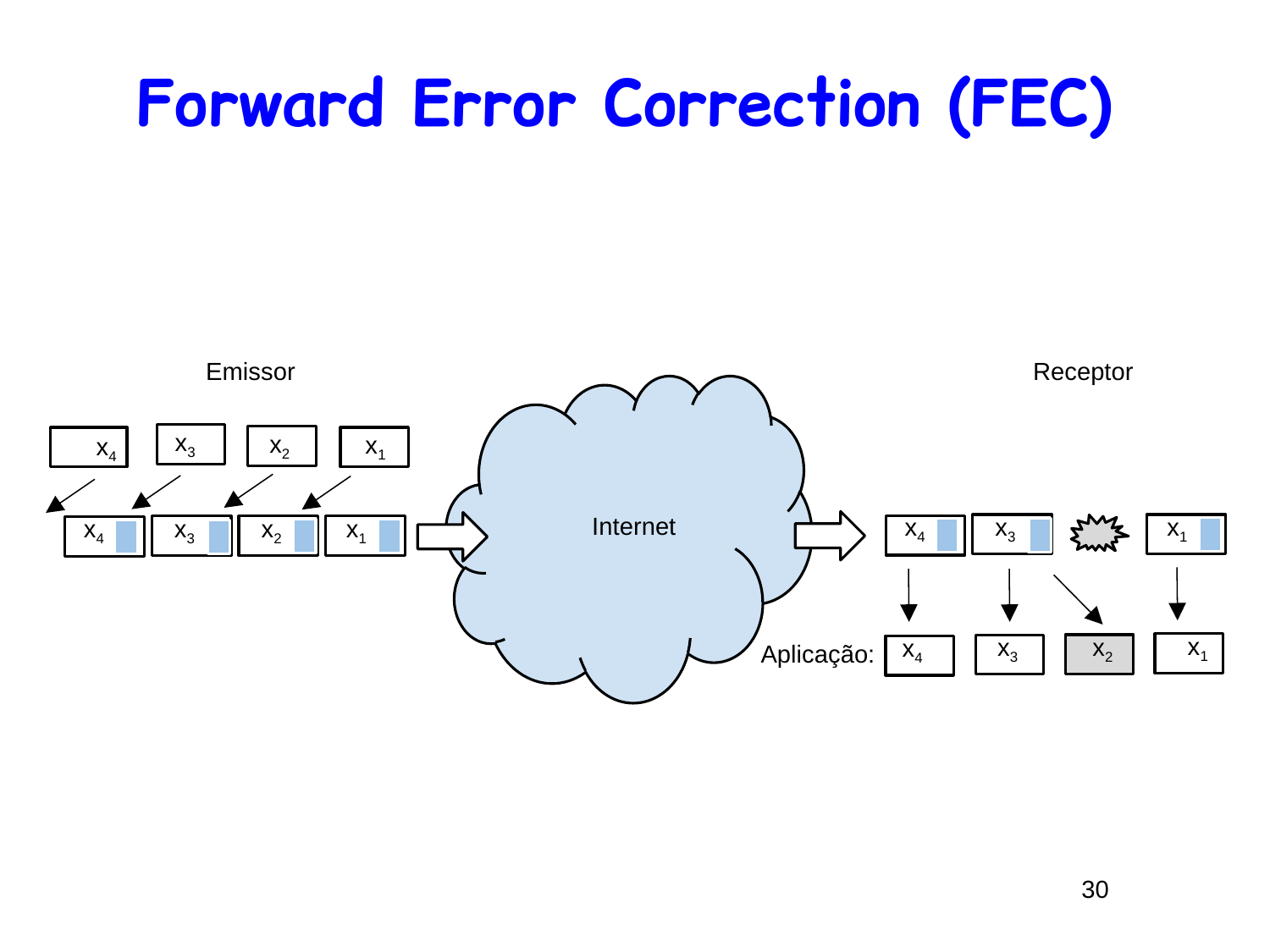

# Forward Error Correction (FEC)
Emissor
Receptor

x4

x3
x2

x1
Internet

x1
x4
x3
x1
x4
x3
x2

Aplicação:
x1
x2
x3
x4

30